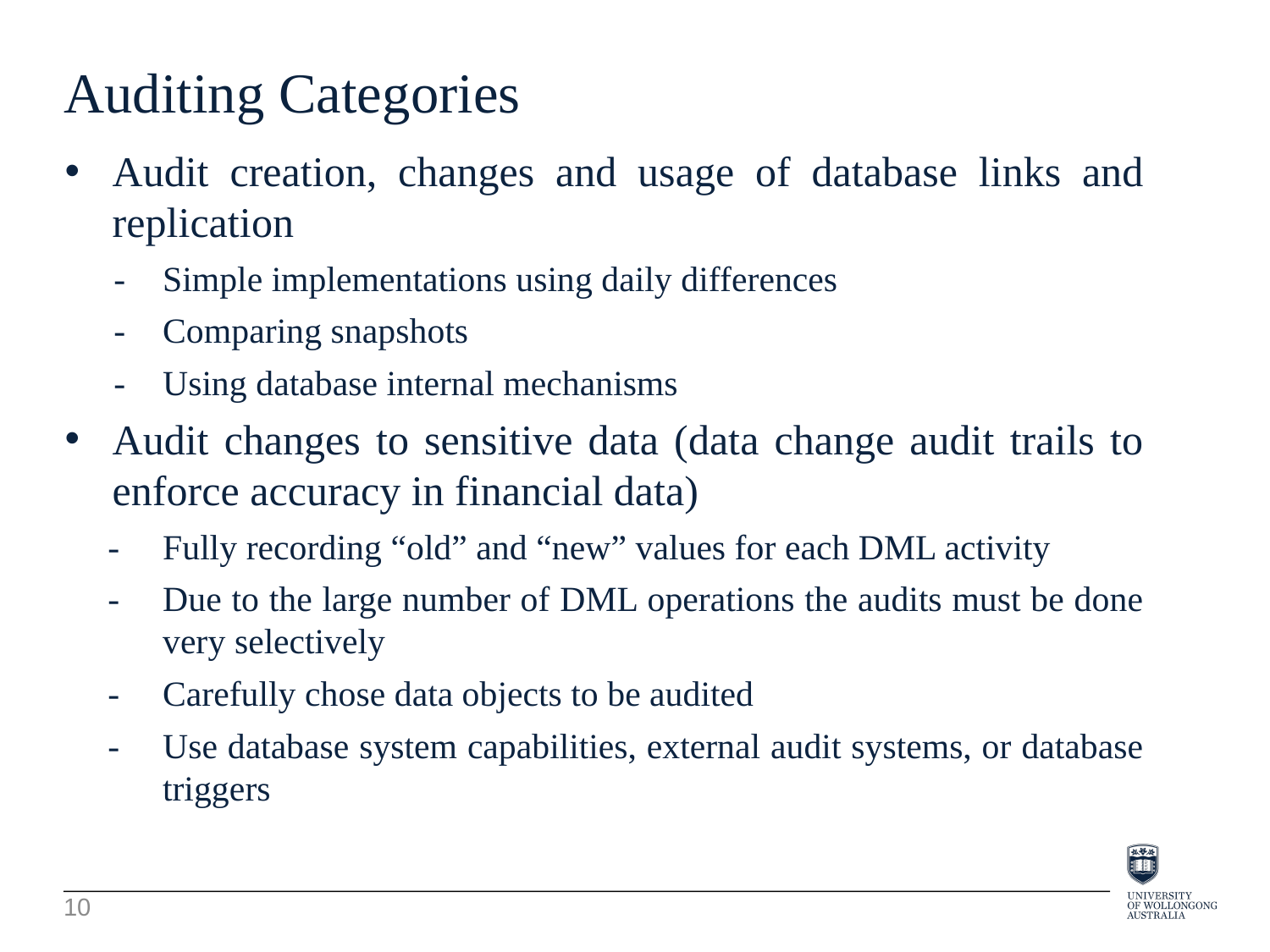

Auditing Categories
Audit creation, changes and usage of database links and replication
-	Simple implementations using daily differences
-	Comparing snapshots
-	Using database internal mechanisms
Audit changes to sensitive data (data change audit trails to enforce accuracy in financial data)
-	Fully recording “old” and “new” values for each DML activity
-	Due to the large number of DML operations the audits must be done very selectively
-	Carefully chose data objects to be audited
-	Use database system capabilities, external audit systems, or database triggers
10